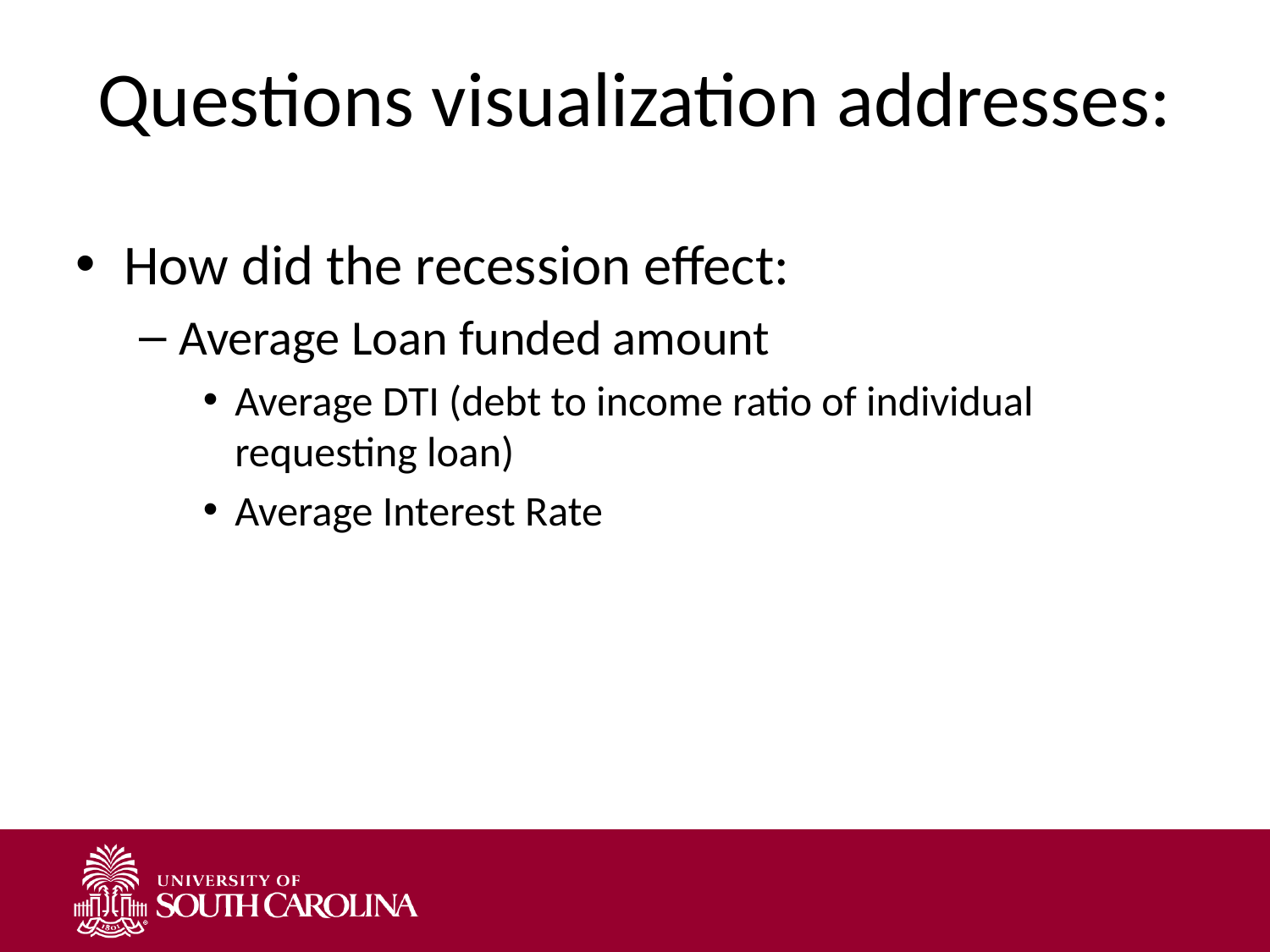

# Questions visualization addresses:
How did the recession effect:
Average Loan funded amount
Average DTI (debt to income ratio of individual requesting loan)
Average Interest Rate